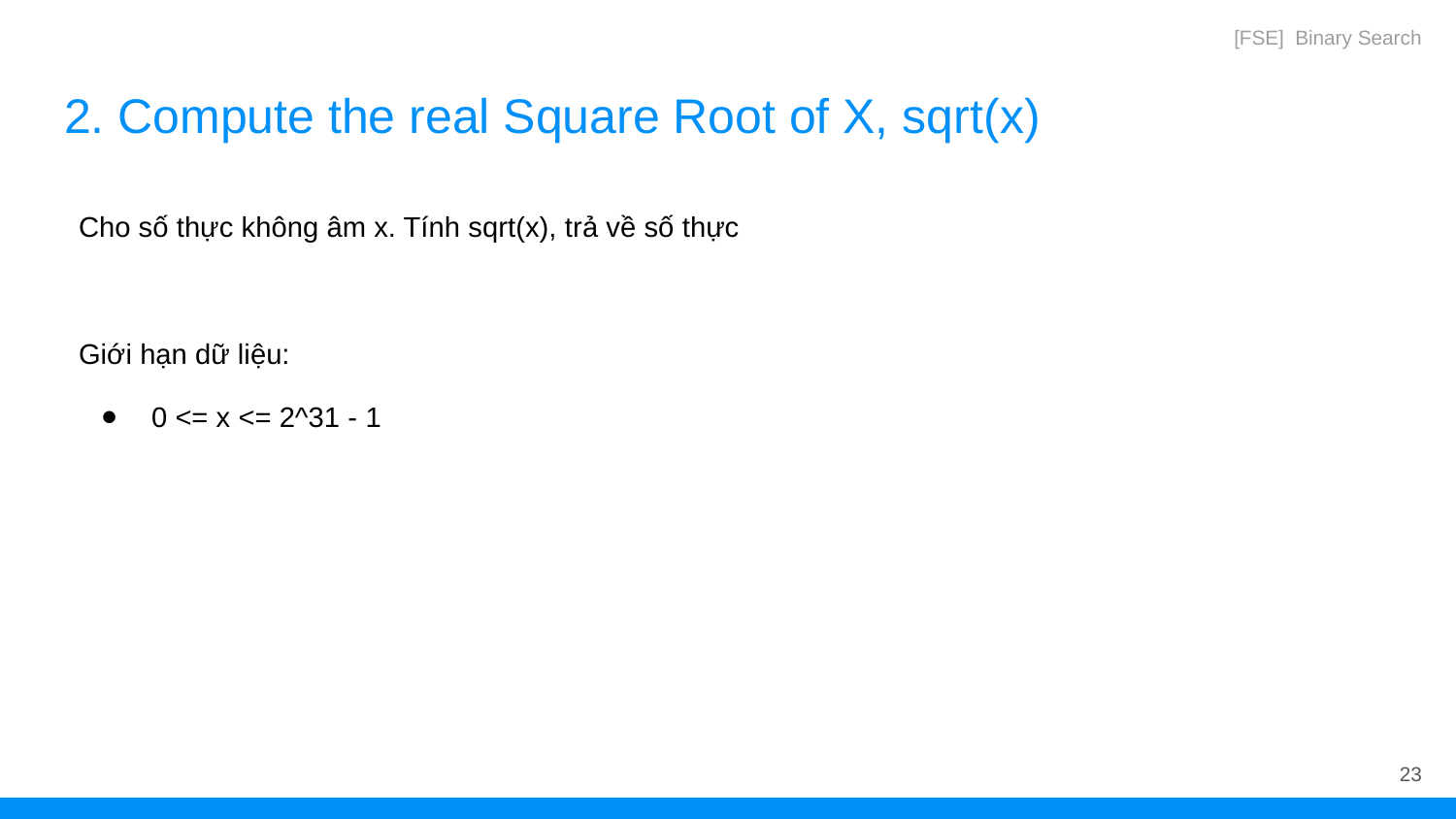

[FSE]  Binary Search

# 2. Compute the real Square Root of X, sqrt(x)
Cho số thực không âm x. Tính sqrt(x), trả về số thực

Giới hạn dữ liệu:
0 <= x <= 2^31 - 1
23